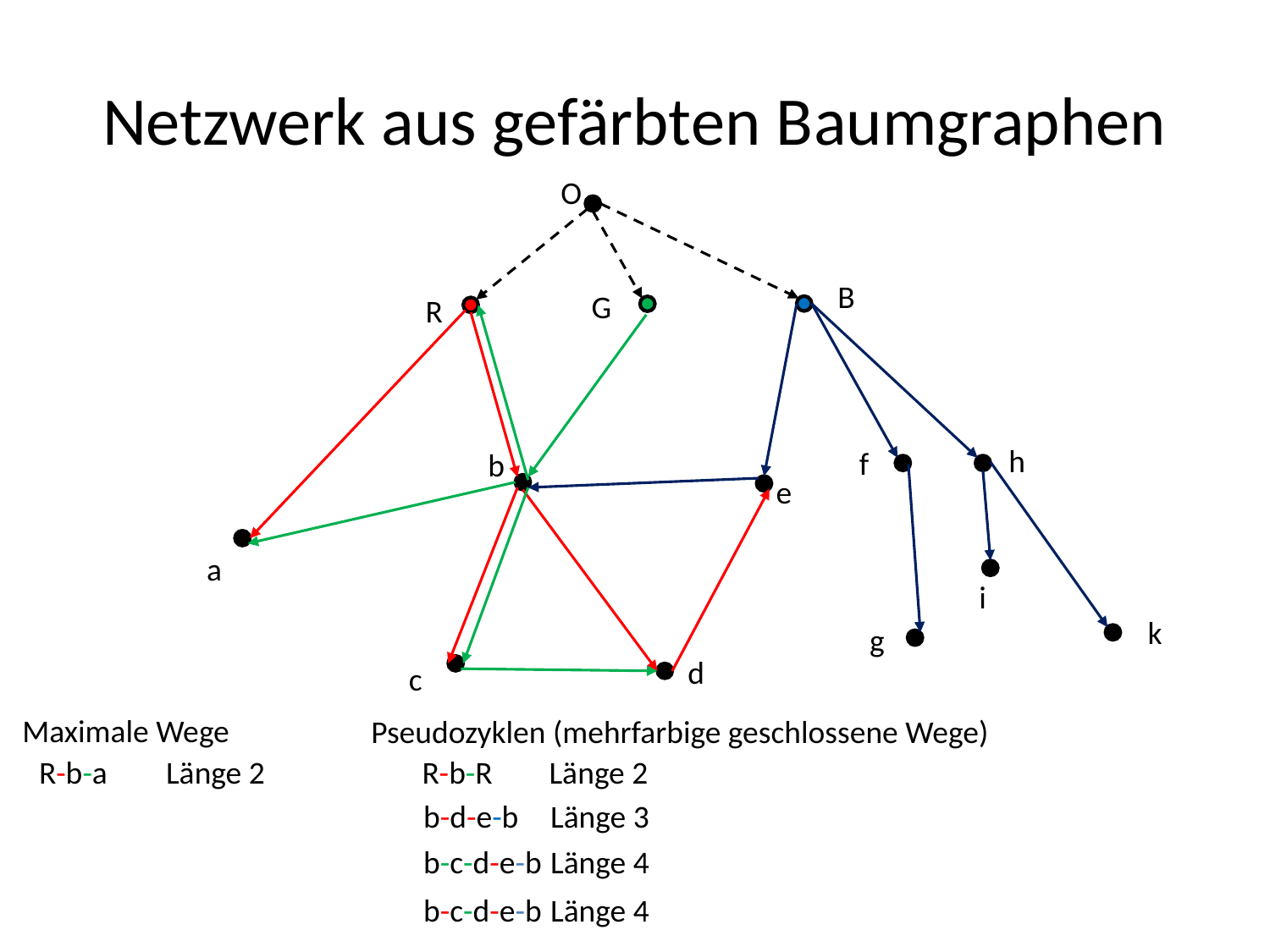

# Netzwerk aus gefärbten Baumgraphen
O

B
G
R

h
f
b

e

a

i

k
g

d
c

Maximale Wege
Pseudozyklen (mehrfarbige geschlossene Wege)
R-b-a 	Länge 2
R-b-R	Länge 2
b-d-e-b	Länge 3
b-c-d-e-b	Länge 4
b-c-d-e-b 	Länge 4